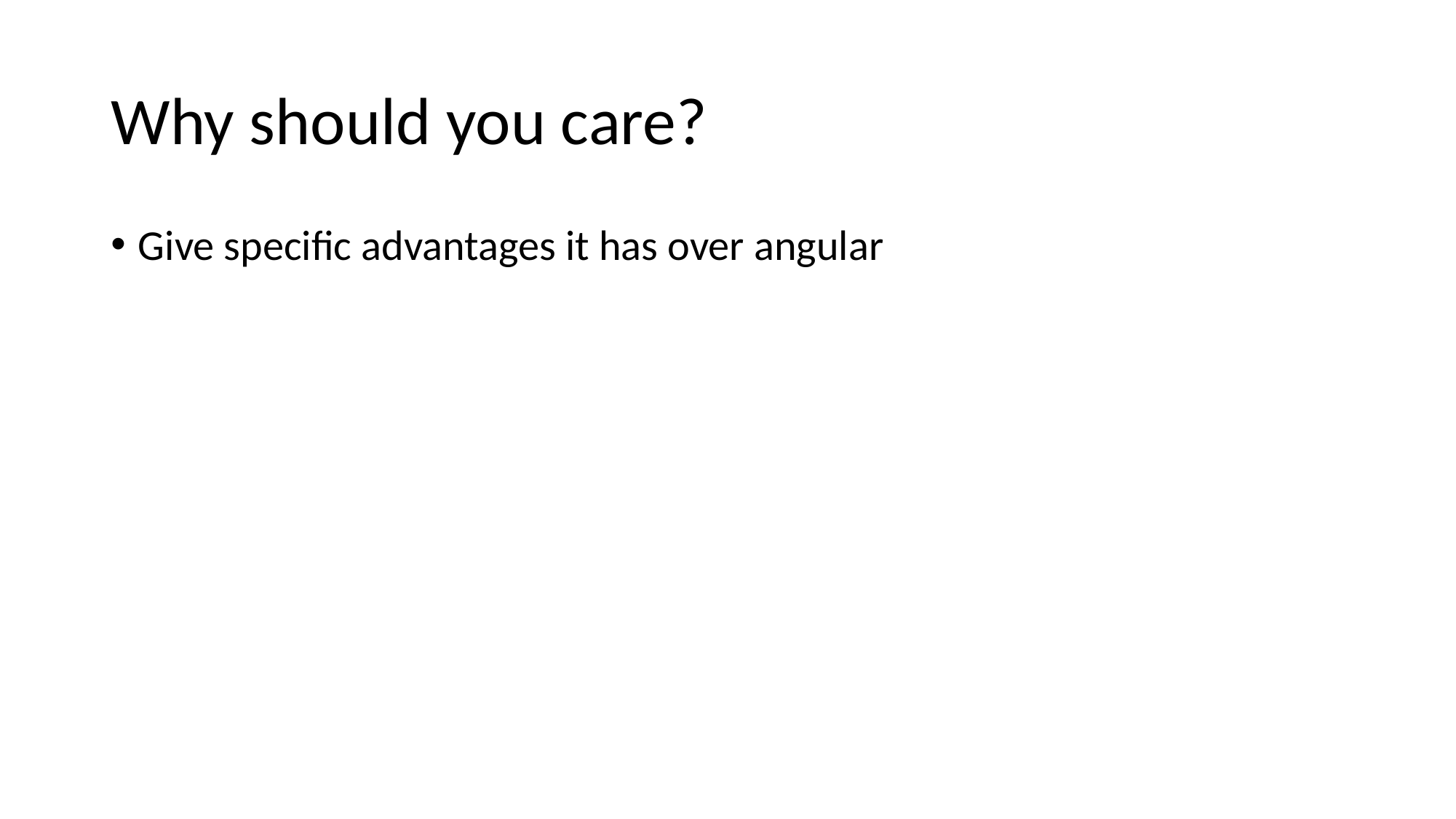

# Why should you care?
Give specific advantages it has over angular